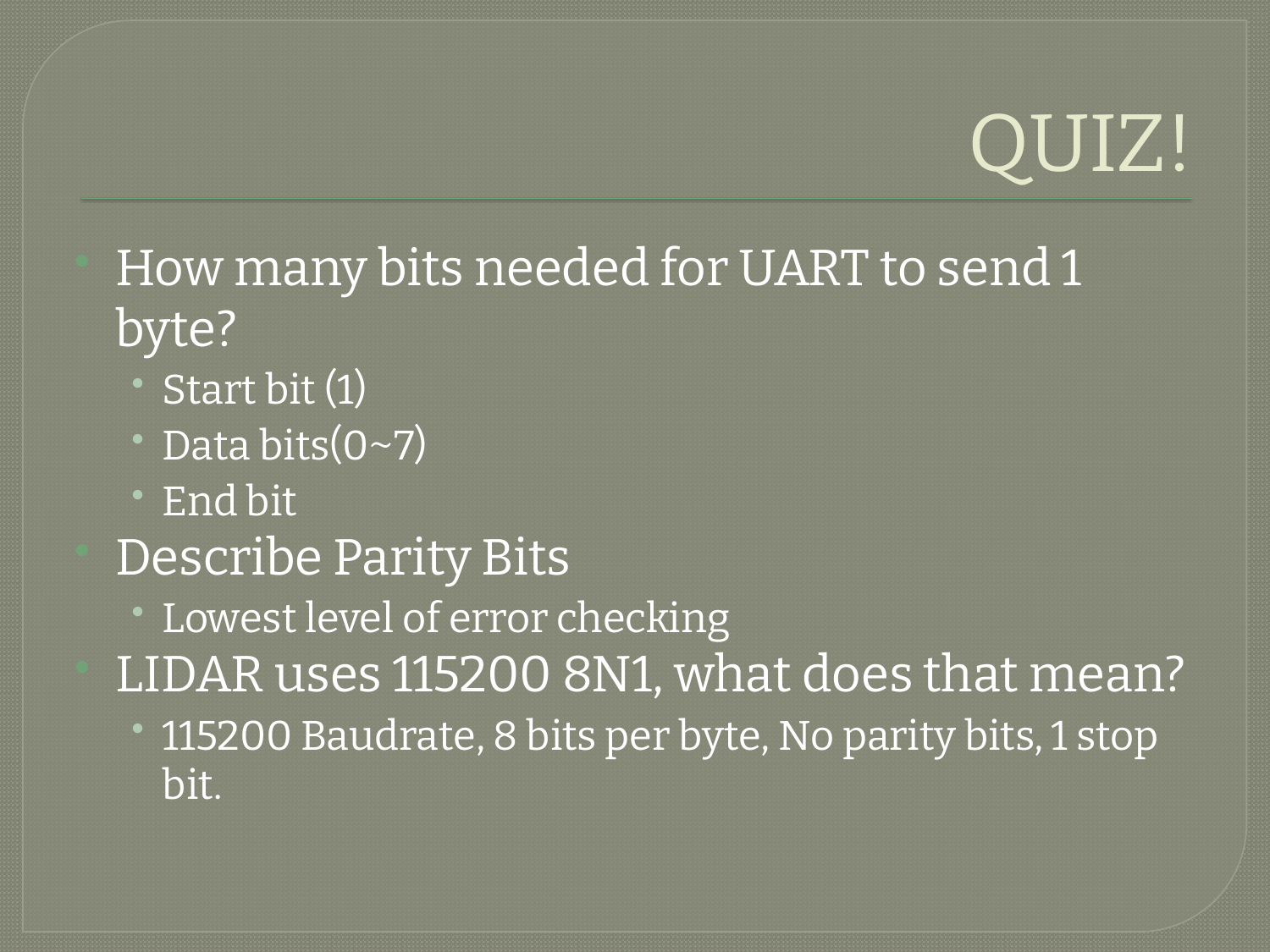

# QUIZ!
How many bits needed for UART to send 1 byte?
Start bit (1)
Data bits(0~7)
End bit
Describe Parity Bits
Lowest level of error checking
LIDAR uses 115200 8N1, what does that mean?
115200 Baudrate, 8 bits per byte, No parity bits, 1 stop bit.